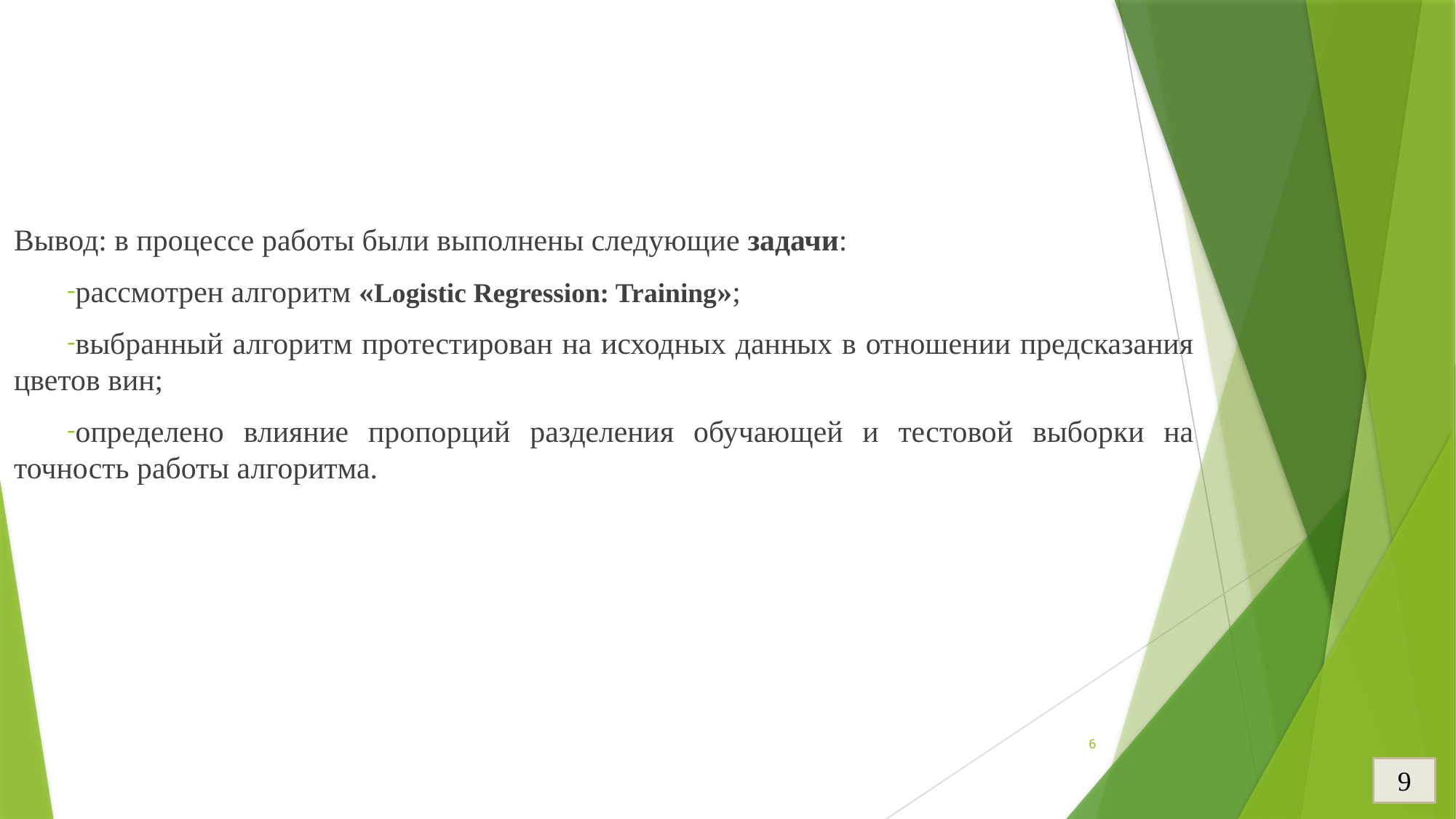

Вывод: в процессе работы были выполнены следующие задачи:
рассмотрен алгоритм «Logistic Regression: Training»;
выбранный алгоритм протестирован на исходных данных в отношении предсказания цветов вин;
определено влияние пропорций разделения обучающей и тестовой выборки на точность работы алгоритма.
6
9